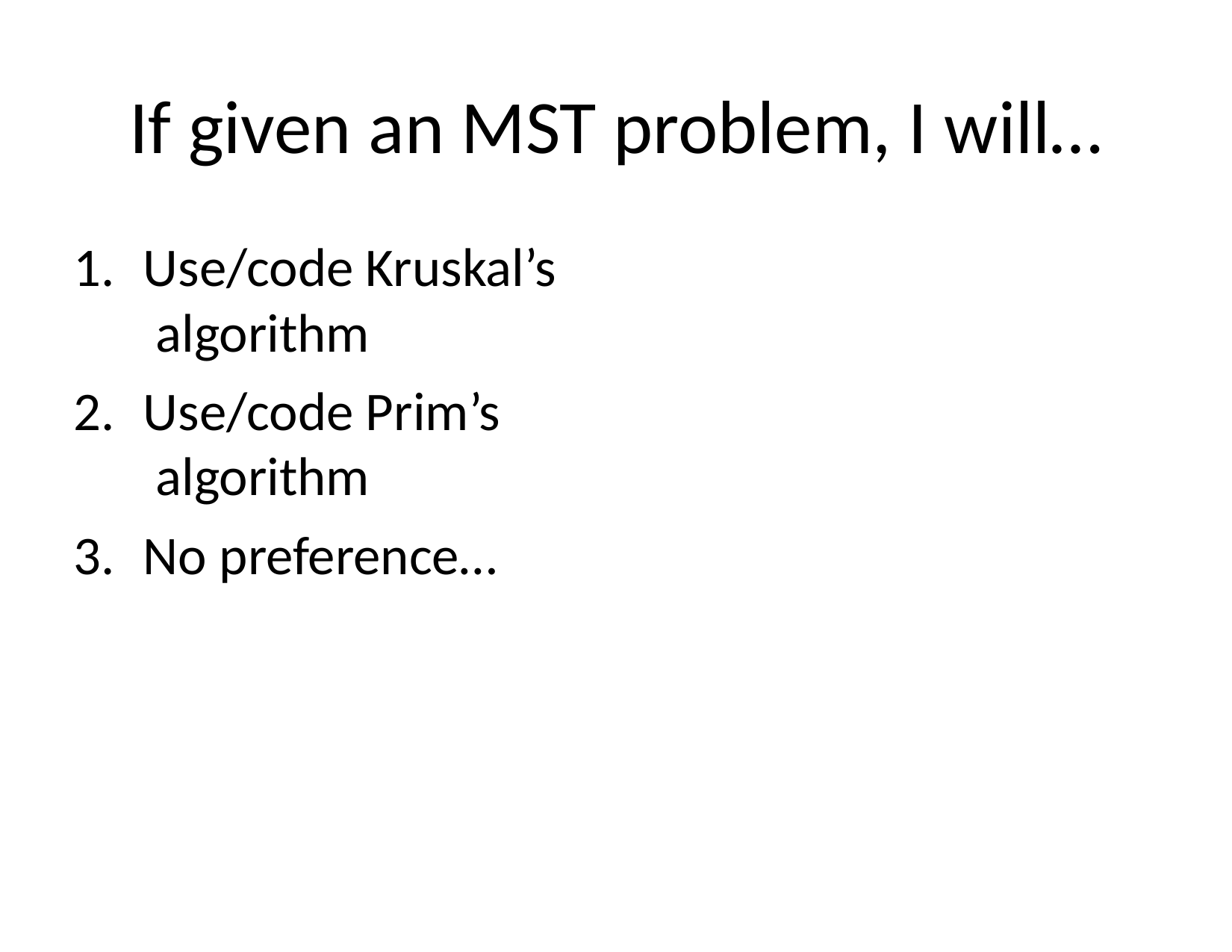

# If given an MST problem, I will…
Use/code Kruskal’s  algorithm
Use/code Prim’s  algorithm
No preference…
7	7	7

1	2	3